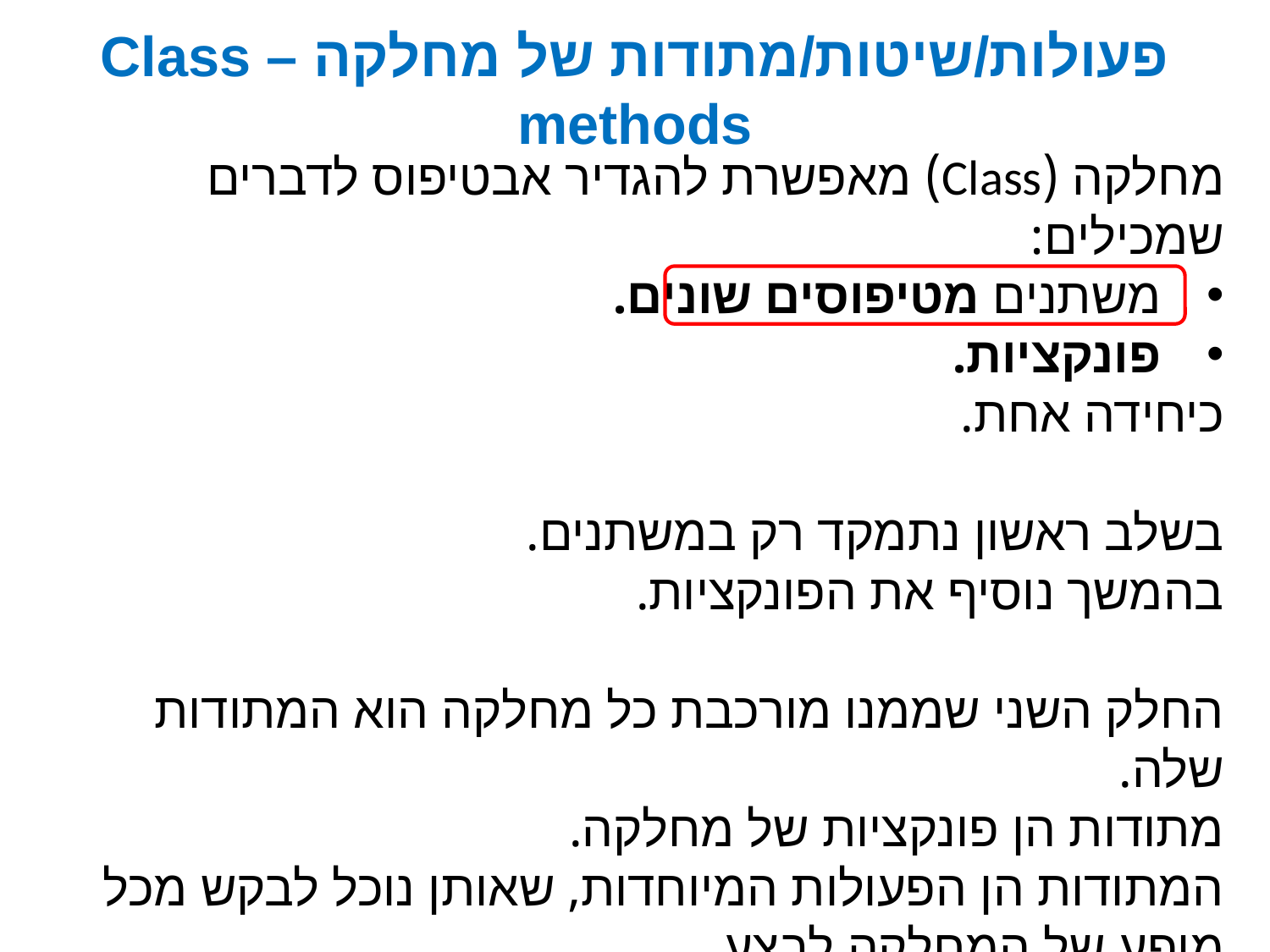

# פעולות/שיטות/מתודות של מחלקה – Class methods
מחלקה (Class) מאפשרת להגדיר אבטיפוס לדברים שמכילים:
משתנים מטיפוסים שונים.
פונקציות.
כיחידה אחת.

בשלב ראשון נתמקד רק במשתנים.
בהמשך נוסיף את הפונקציות.

החלק השני שממנו מורכבת כל מחלקה הוא המתודות שלה.
מתודות הן פונקציות של מחלקה.
המתודות הן הפעולות המיוחדות, שאותן נוכל לבקש מכל מופע של המחלקה לבצע.